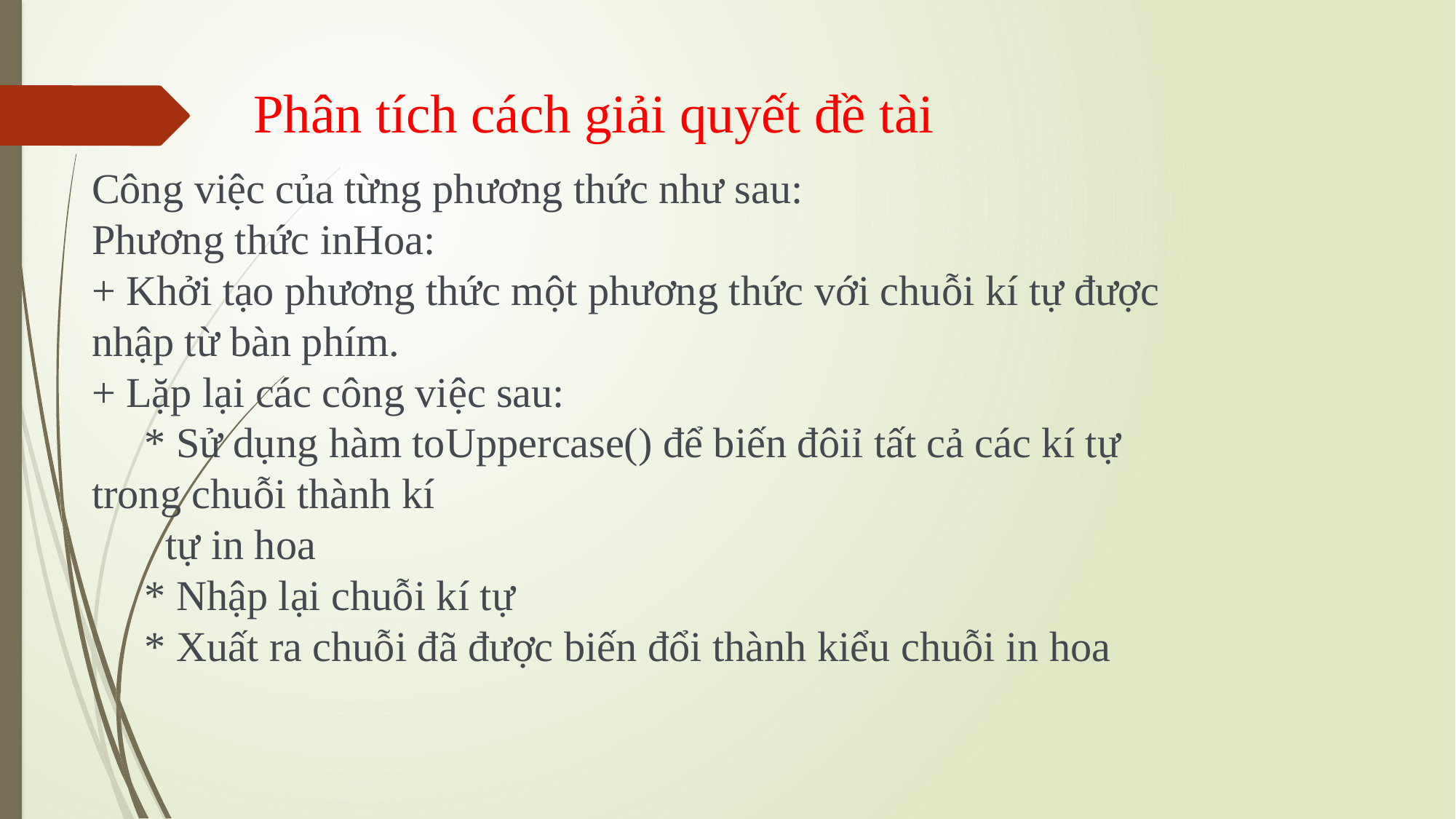

# Phân tích cách giải quyết đề tài
Công việc của từng phương thức như sau:
Phương thức inHoa:
+ Khởi tạo phương thức một phương thức với chuỗi kí tự được nhập từ bàn phím.
+ Lặp lại các công việc sau:
     * Sử dụng hàm toUppercase() để biến đôiỉ tất cả các kí tự trong chuỗi thành kí
       tự in hoa
     * Nhập lại chuỗi kí tự
     * Xuất ra chuỗi đã được biến đổi thành kiểu chuỗi in hoa